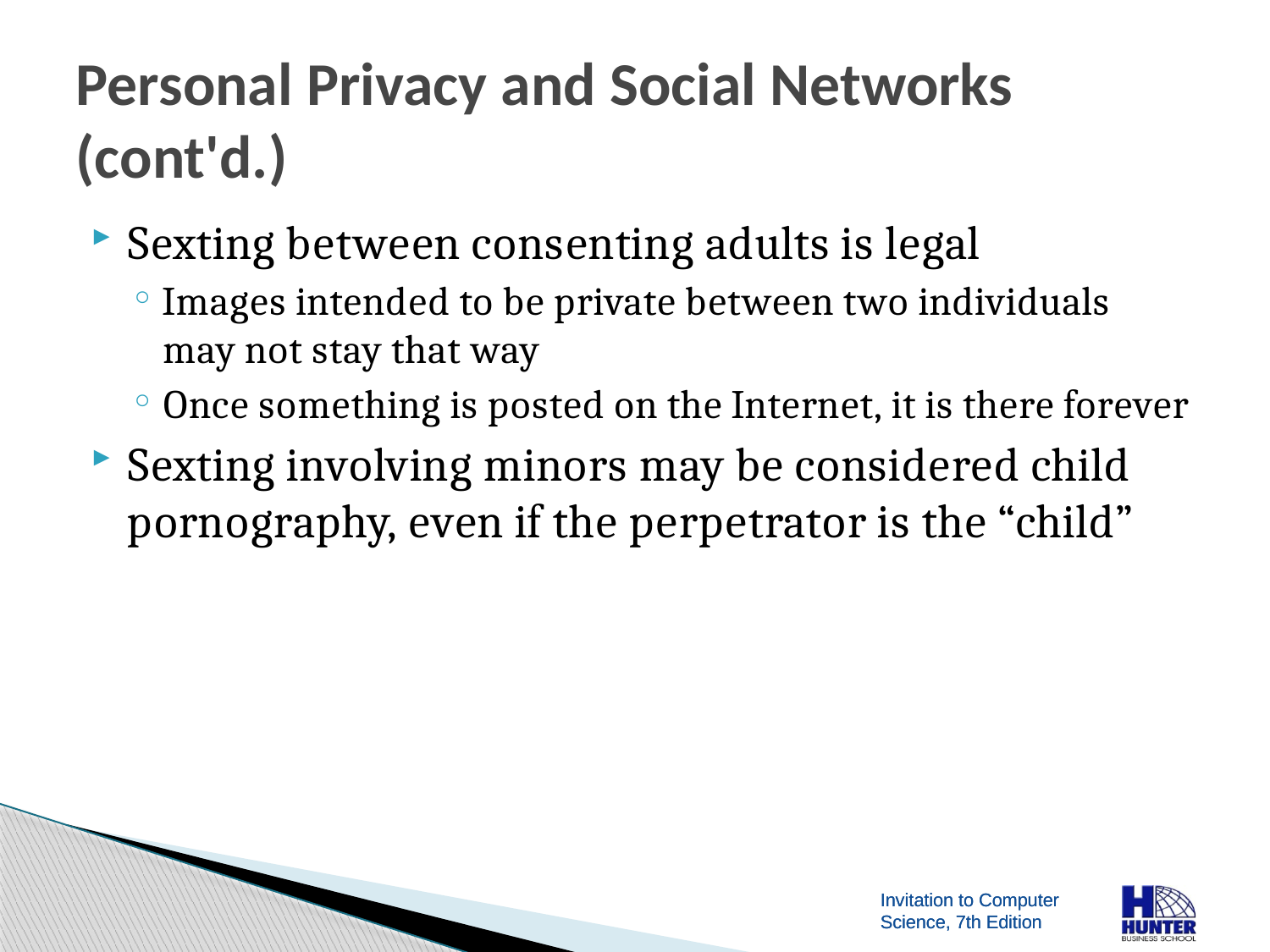

# Personal Privacy and Social Networks (cont'd.)
Sexting between consenting adults is legal
Images intended to be private between two individuals may not stay that way
Once something is posted on the Internet, it is there forever
Sexting involving minors may be considered child pornography, even if the perpetrator is the “child”